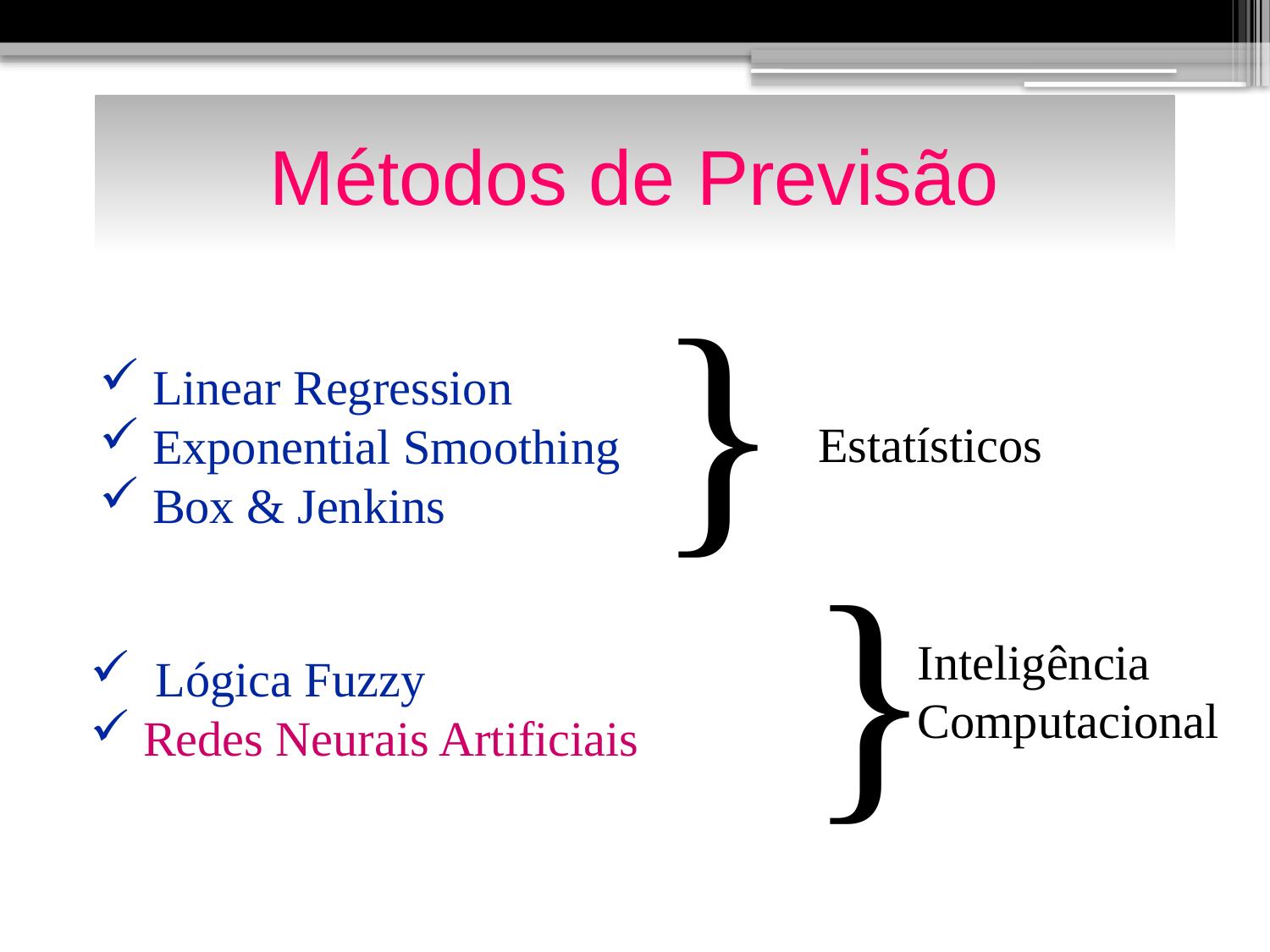

Métodos de Previsão
}
 Linear Regression
 Exponential Smoothing
 Box & Jenkins
Estatísticos
}

  Lógica Fuzzy
 Redes Neurais Artificiais

Inteligência
Computacional